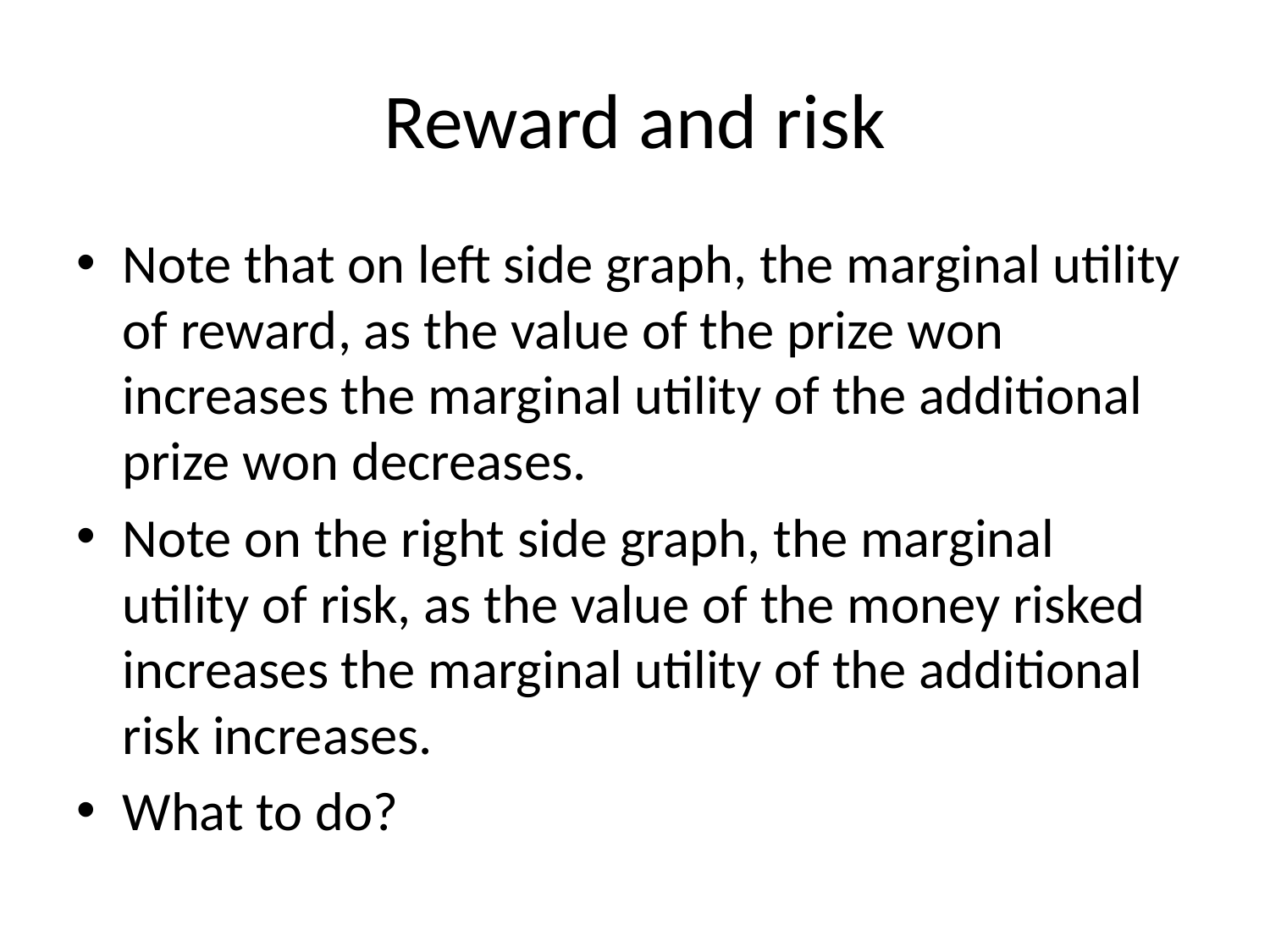

# Reward and risk
Note that on left side graph, the marginal utility of reward, as the value of the prize won increases the marginal utility of the additional prize won decreases.
Note on the right side graph, the marginal utility of risk, as the value of the money risked increases the marginal utility of the additional risk increases.
What to do?